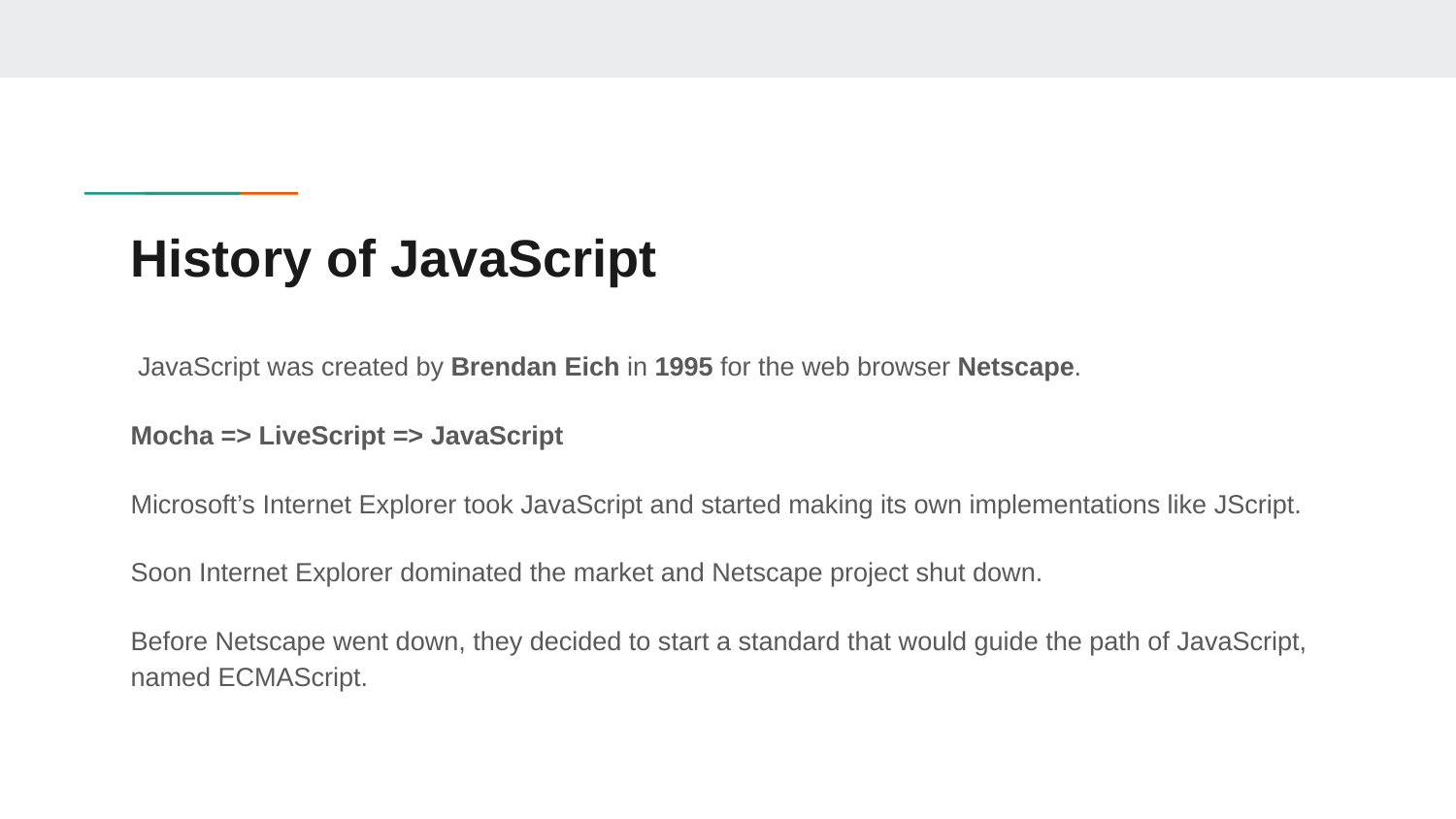

# History of JavaScript
 JavaScript was created by Brendan Eich in 1995 for the web browser Netscape.
Mocha => LiveScript => JavaScript
Microsoft’s Internet Explorer took JavaScript and started making its own implementations like JScript.
Soon Internet Explorer dominated the market and Netscape project shut down.
Before Netscape went down, they decided to start a standard that would guide the path of JavaScript, named ECMAScript.